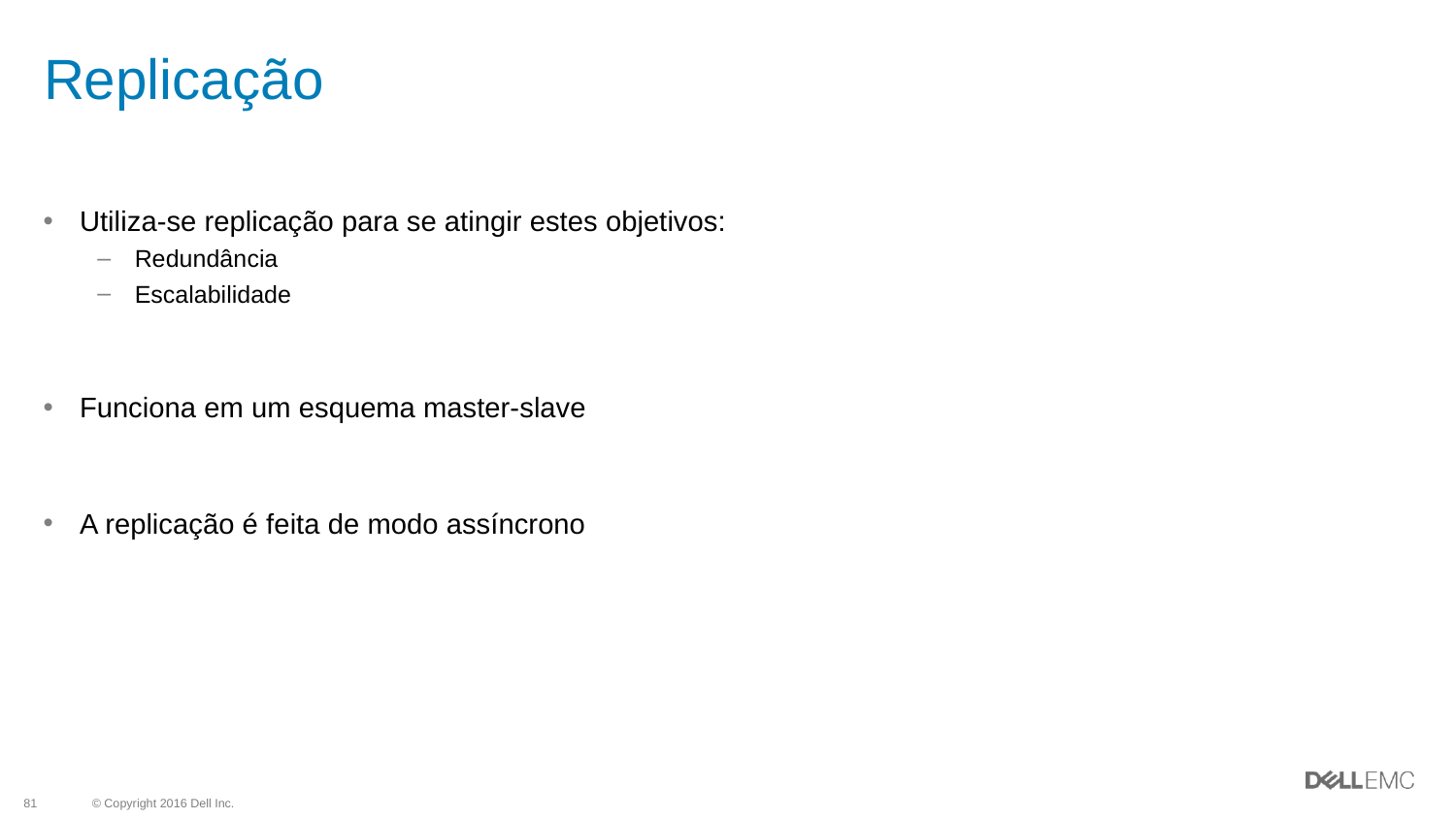

# Replicação
Utiliza-se replicação para se atingir estes objetivos:
Redundância
Escalabilidade

Funciona em um esquema master-slave

A replicação é feita de modo assíncrono